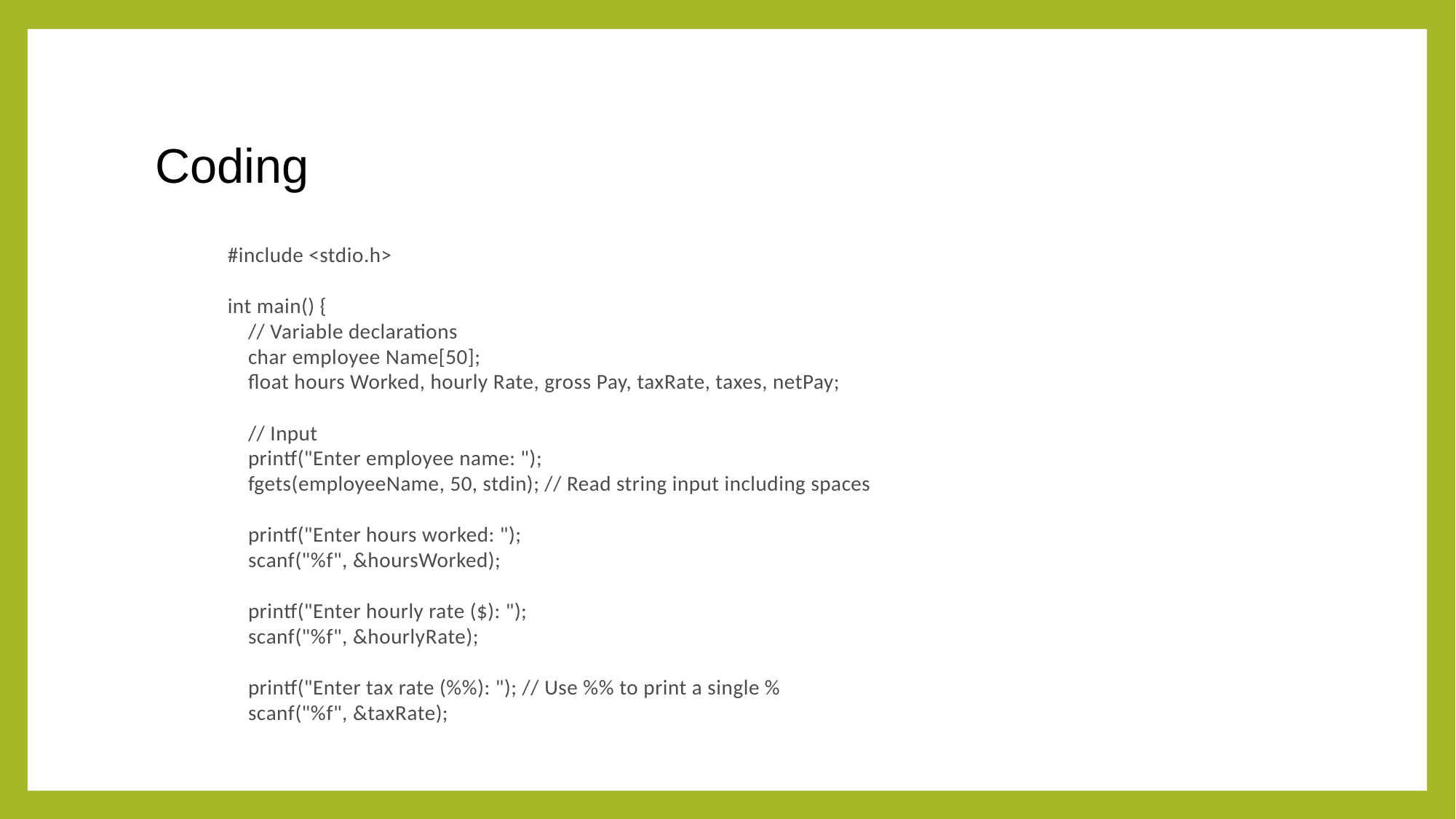

Coding
#include <stdio.h>

int main() {
    // Variable declarations
    char employee­ Name[50];
    float hours Worked, hourly Rate, gross Pay, taxRate, taxes, netPay;

    // Input
    printf("Enter employee name: ");
    fgets(employeeName, 50, stdin); // Read string input including spaces

    printf("Enter hours worked: ");
    scanf("%f", &hoursWorked);

    printf("Enter hourly rate ($): ");
    scanf("%f", &hourlyRate);

    printf("Enter tax rate (%%): "); // Use %% to print a single %
    scanf("%f", &taxRate);